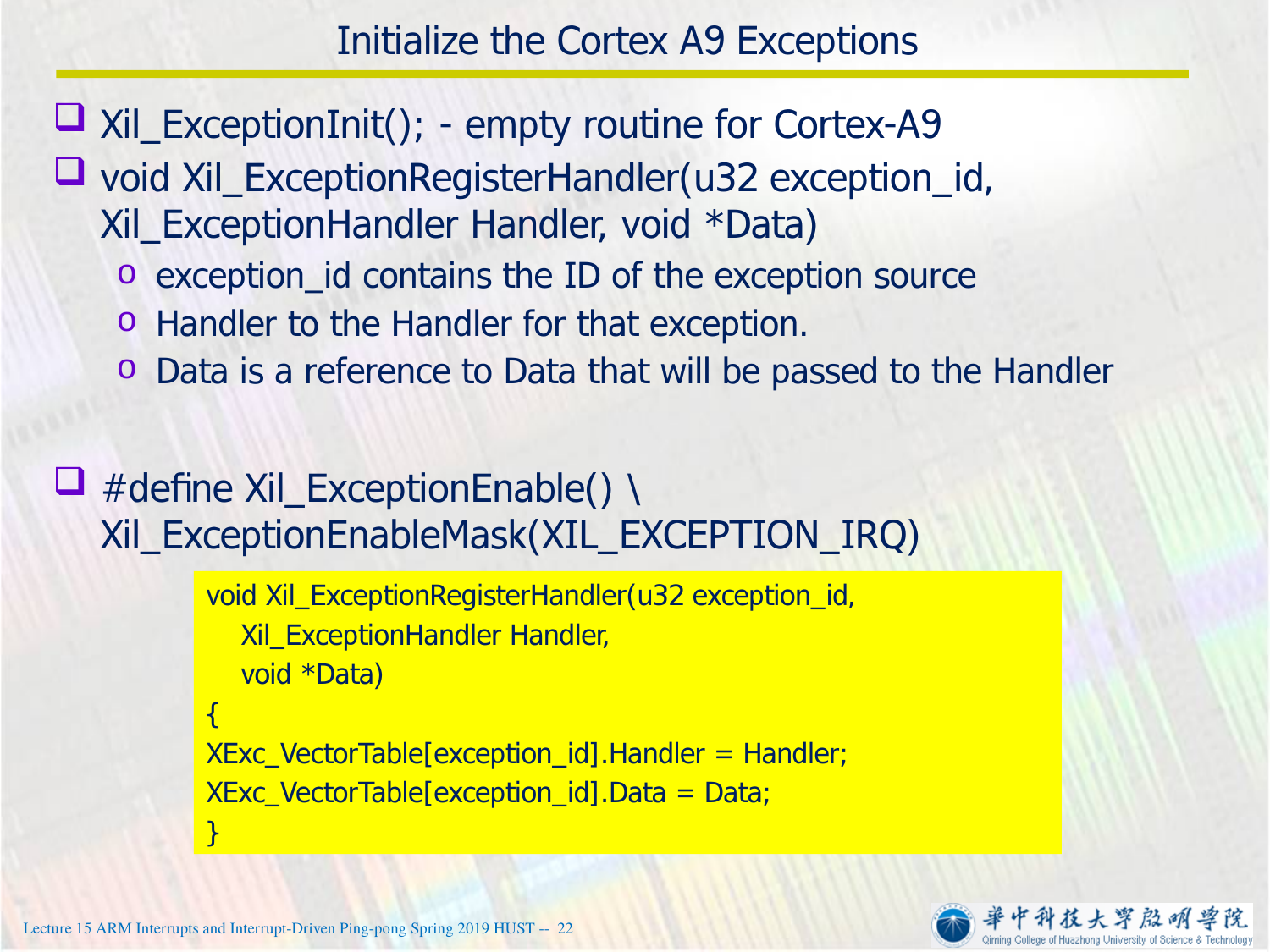

# Initialize the Cortex A9 Exceptions
Xil_ExceptionInit(); - empty routine for Cortex-A9
void Xil_ExceptionRegisterHandler(u32 exception_id, Xil_ExceptionHandler Handler, void *Data)
exception_id contains the ID of the exception source
Handler to the Handler for that exception.
Data is a reference to Data that will be passed to the Handler

#define Xil_ExceptionEnable() \ Xil_ExceptionEnableMask(XIL_EXCEPTION_IRQ)
void Xil_ExceptionRegisterHandler(u32 exception_id,
    Xil_ExceptionHandler Handler,
    void *Data)
{
XExc_VectorTable[exception_id].Handler = Handler;
XExc_VectorTable[exception_id].Data = Data;
}